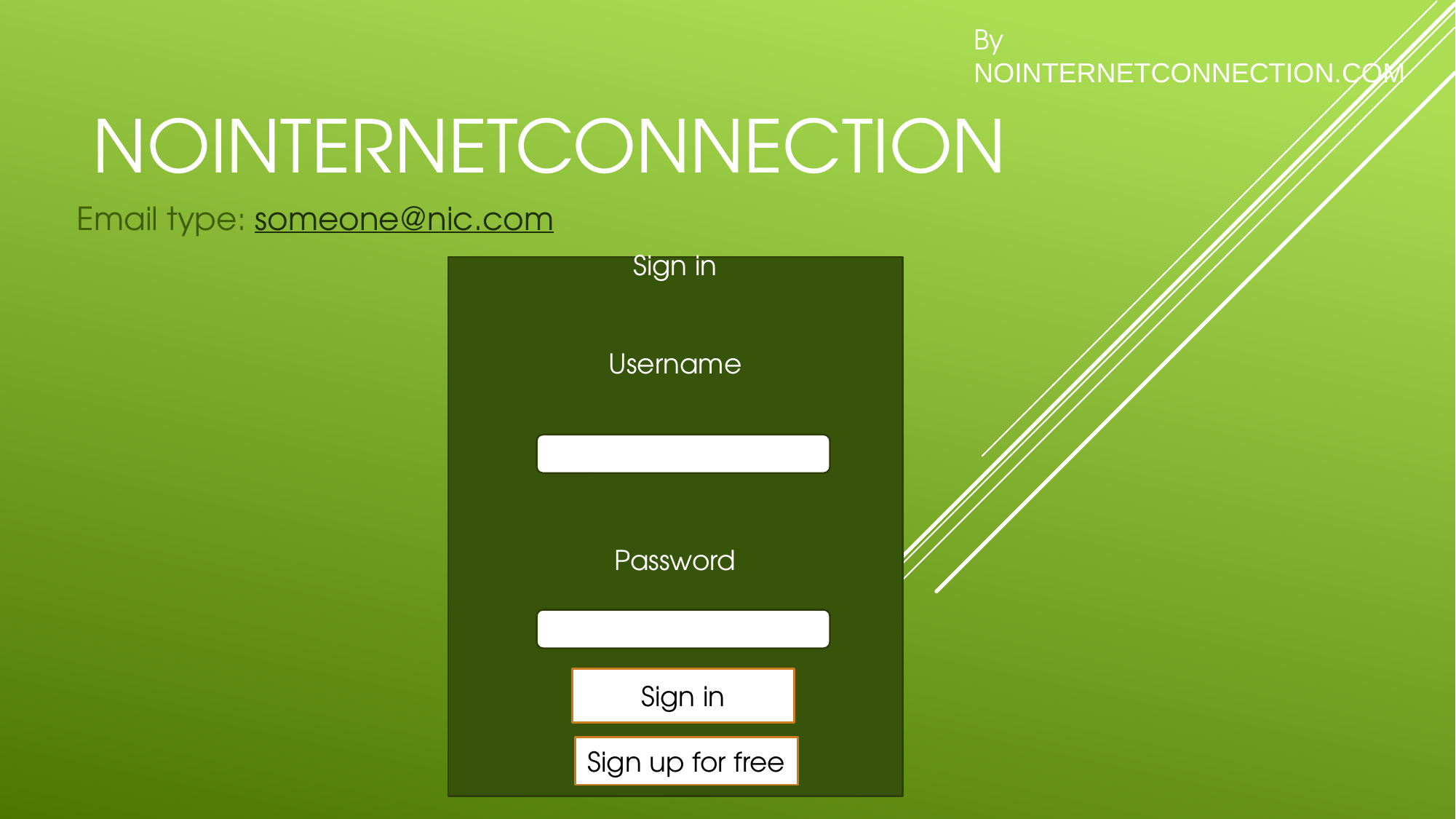

By NOINTERNETCONNECTION.COM
# nointernetconnection
Email type: someone@nic.com
Sign in

Username

Password

Sign in
Sign up for free